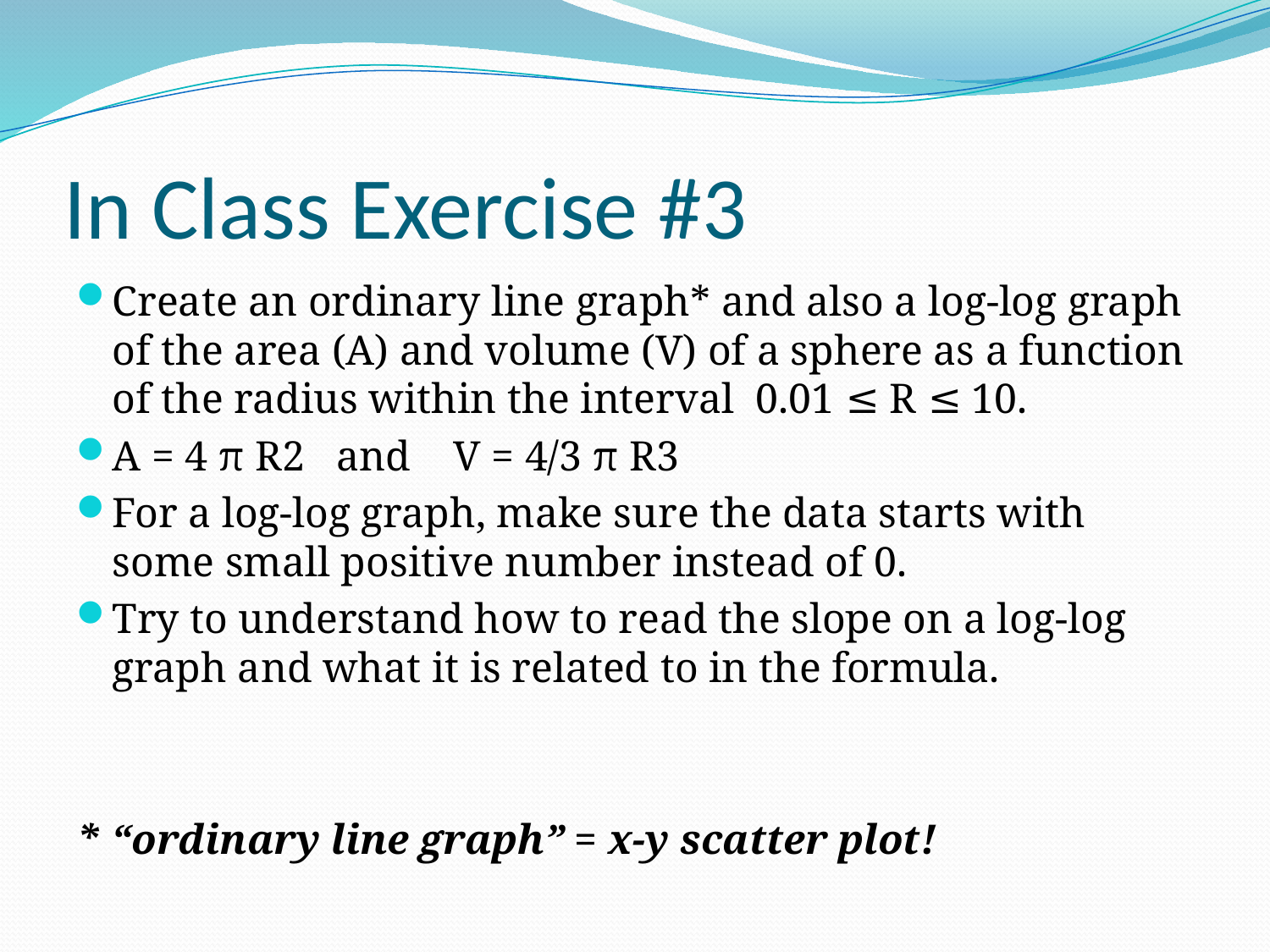

# In Class Exercise #3
Create an ordinary line graph* and also a log-log graph of the area (A) and volume (V) of a sphere as a function of the radius within the interval  0.01 ≤ R ≤ 10.
A = 4 π R2   and    V = 4/3 π R3
For a log-log graph, make sure the data starts with some small positive number instead of 0.
Try to understand how to read the slope on a log-log graph and what it is related to in the formula.

* “ordinary line graph” = x-y scatter plot!